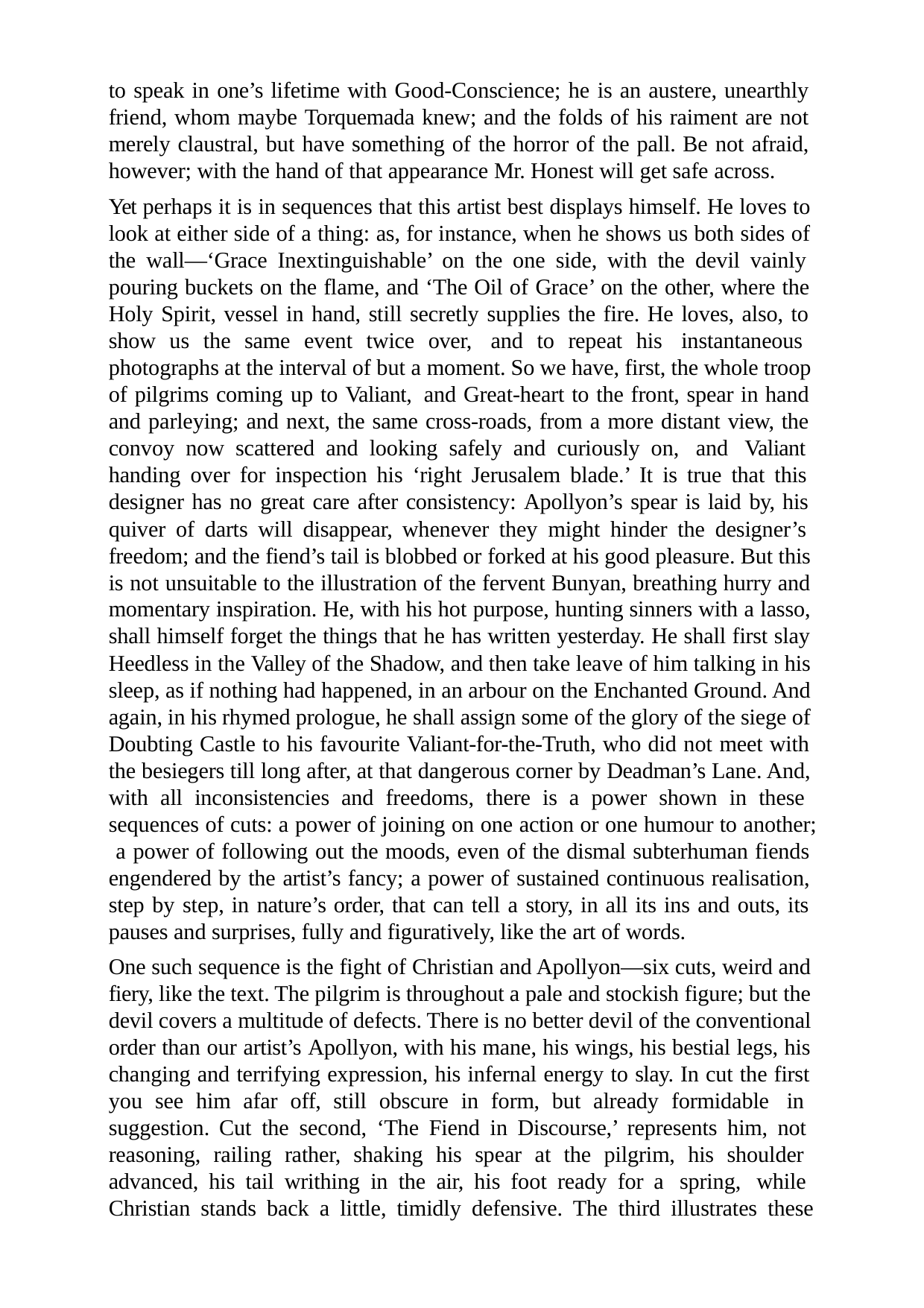

to speak in one’s lifetime with Good-Conscience; he is an austere, unearthly  friend, whom maybe Torquemada knew; and the folds of his raiment are not  merely claustral, but have something of the horror of the pall. Be not afraid,  however; with the hand of that appearance Mr. Honest will get safe across.
Yet perhaps it is in sequences that this artist best displays himself. He loves to  look at either side of a thing: as, for instance, when he shows us both sides of  the wall—‘Grace Inextinguishable’ on the one side, with the devil vainly  pouring buckets on the flame, and ‘The Oil of Grace’ on the other, where the  Holy Spirit, vessel in hand, still secretly supplies the fire. He loves, also, to  show us the same event twice over, and to repeat his instantaneous  photographs at the interval of but a moment. So we have, first, the whole troop  of pilgrims coming up to Valiant, and Great-heart to the front, spear in hand  and parleying; and next, the same cross-roads, from a more distant view, the  convoy now scattered and looking safely and curiously on, and Valiant  handing over for inspection his ‘right Jerusalem blade.’ It is true that this  designer has no great care after consistency: Apollyon’s spear is laid by, his  quiver of darts will disappear, whenever they might hinder the designer’s  freedom; and the fiend’s tail is blobbed or forked at his good pleasure. But this  is not unsuitable to the illustration of the fervent Bunyan, breathing hurry and  momentary inspiration. He, with his hot purpose, hunting sinners with a lasso,  shall himself forget the things that he has written yesterday. He shall first slay  Heedless in the Valley of the Shadow, and then take leave of him talking in his  sleep, as if nothing had happened, in an arbour on the Enchanted Ground. And  again, in his rhymed prologue, he shall assign some of the glory of the siege of  Doubting Castle to his favourite Valiant-for-the-Truth, who did not meet with  the besiegers till long after, at that dangerous corner by Deadman’s Lane. And,  with all inconsistencies and freedoms, there is a power shown in these  sequences of cuts: a power of joining on one action or one humour to another;  a power of following out the moods, even of the dismal subterhuman fiends  engendered by the artist’s fancy; a power of sustained continuous realisation,  step by step, in nature’s order, that can tell a story, in all its ins and outs, its  pauses and surprises, fully and figuratively, like the art of words.
One such sequence is the fight of Christian and Apollyon—six cuts, weird and  fiery, like the text. The pilgrim is throughout a pale and stockish figure; but the  devil covers a multitude of defects. There is no better devil of the conventional  order than our artist’s Apollyon, with his mane, his wings, his bestial legs, his  changing and terrifying expression, his infernal energy to slay. In cut the first  you see him afar off, still obscure in form, but already formidable in  suggestion. Cut the second, ‘The Fiend in Discourse,’ represents him, not  reasoning, railing rather, shaking his spear at the pilgrim, his shoulder  advanced, his tail writhing in the air, his foot ready for a spring, while  Christian stands back a little, timidly defensive. The third illustrates these